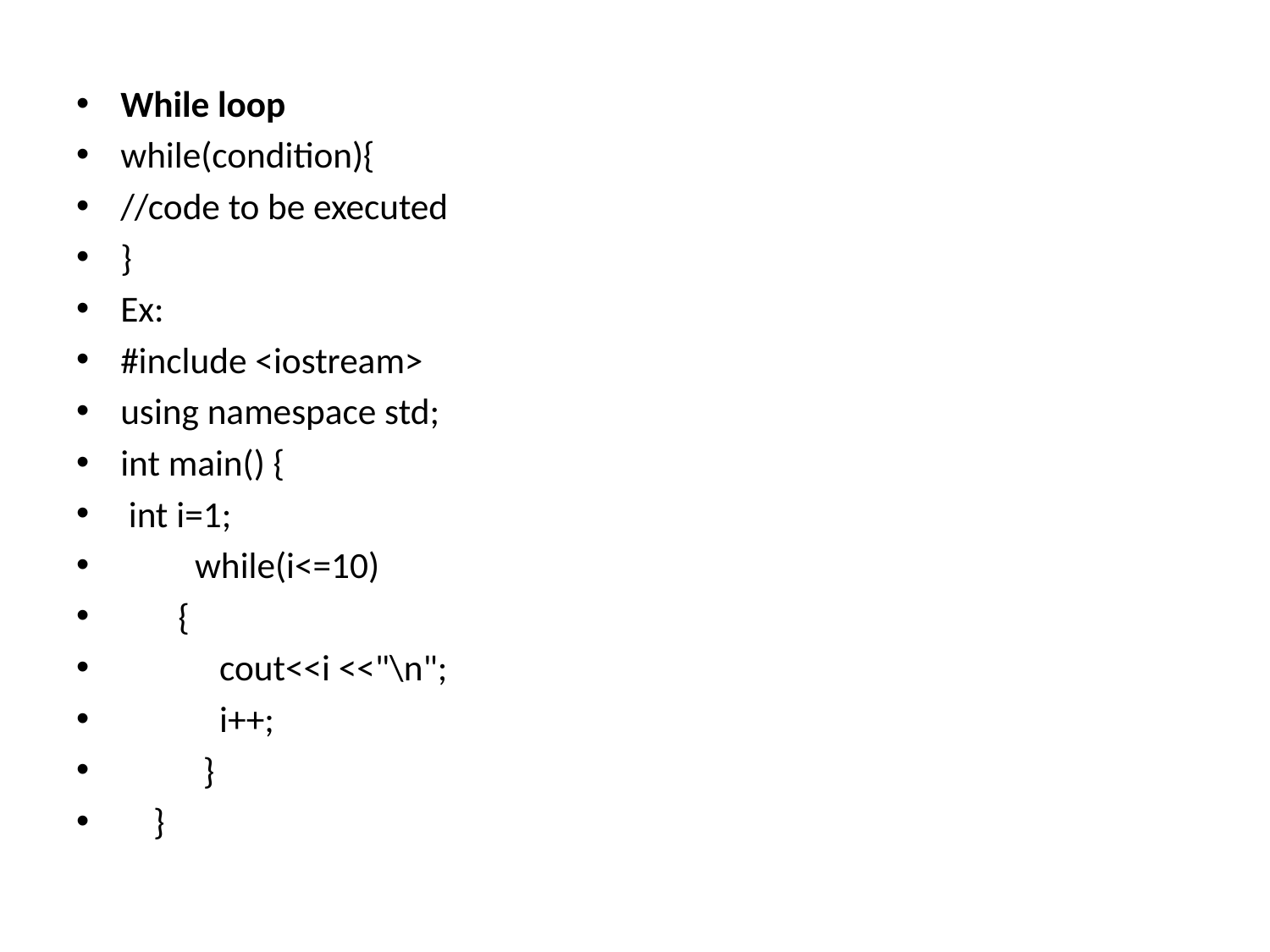

While loop
while(condition){
//code to be executed
}
Ex:
#include <iostream>
using namespace std;
int main() {
 int i=1;
         while(i<=10)
       {
            cout<<i <<"\n";
            i++;
          }
    }